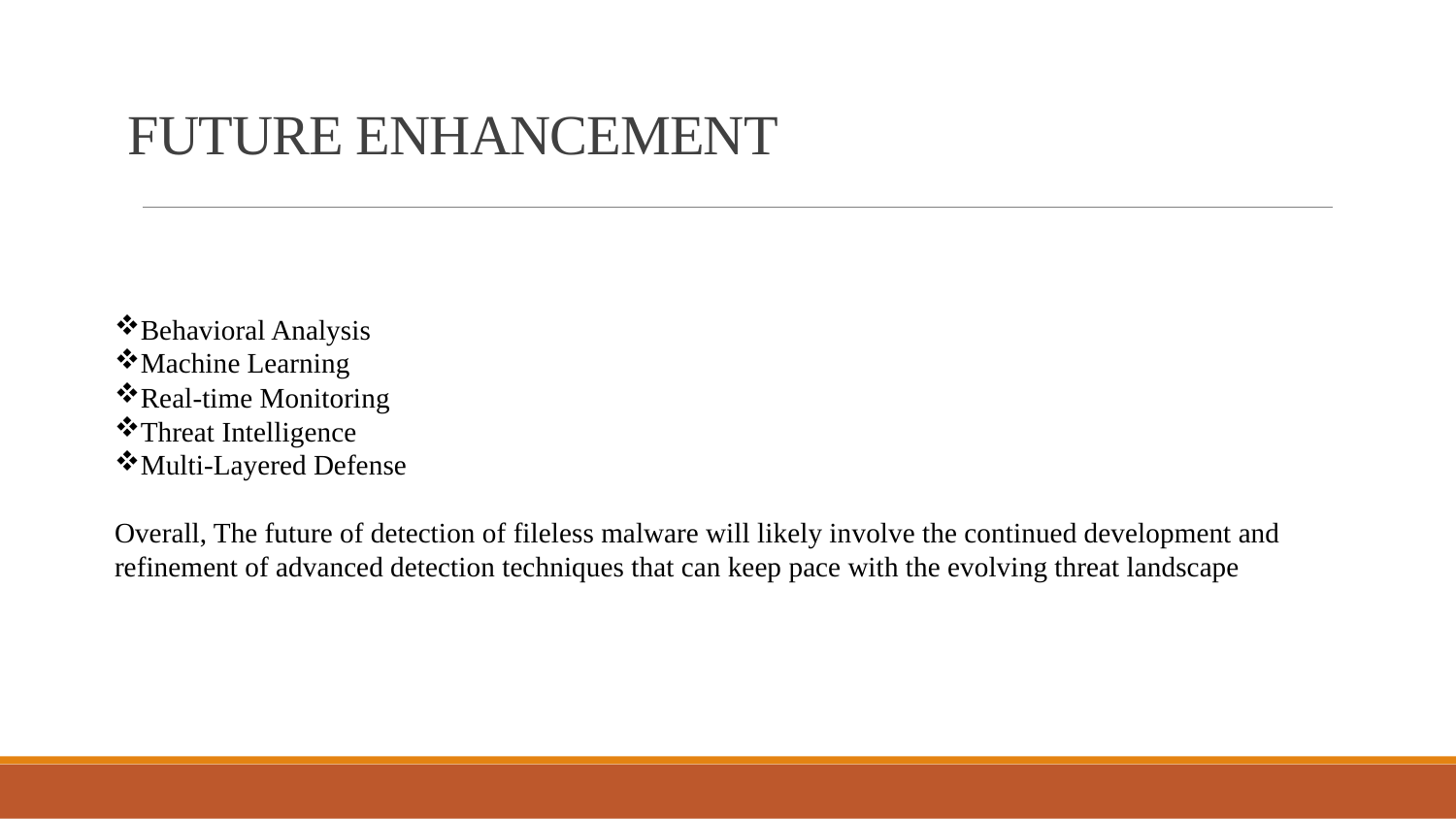

# FUTURE ENHANCEMENT
Behavioral Analysis
Machine Learning
Real-time Monitoring
Threat Intelligence
Multi-Layered Defense

Overall, The future of detection of fileless malware will likely involve the continued development and refinement of advanced detection techniques that can keep pace with the evolving threat landscape